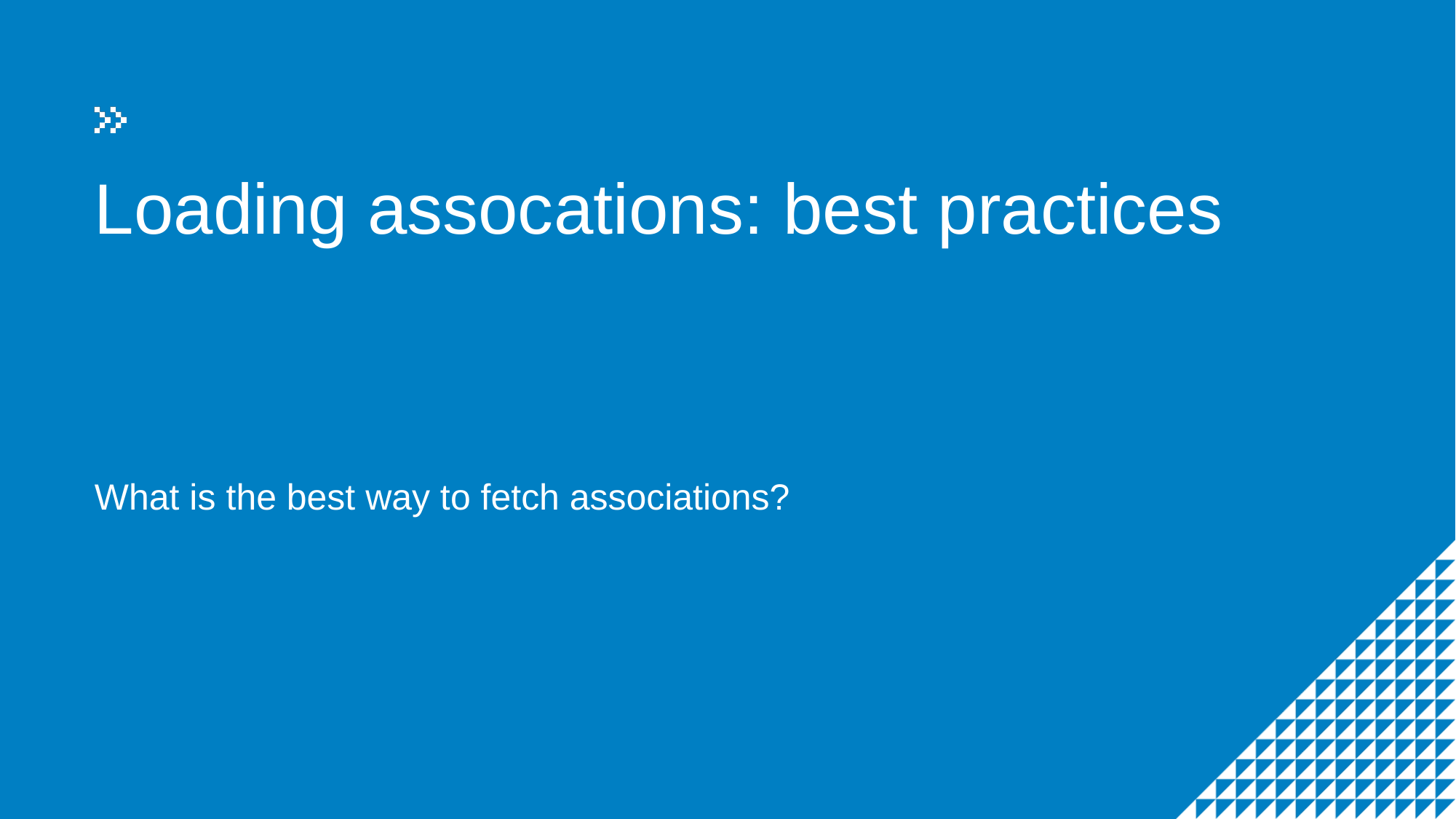

# Loading assocations: best practices
What is the best way to fetch associations?